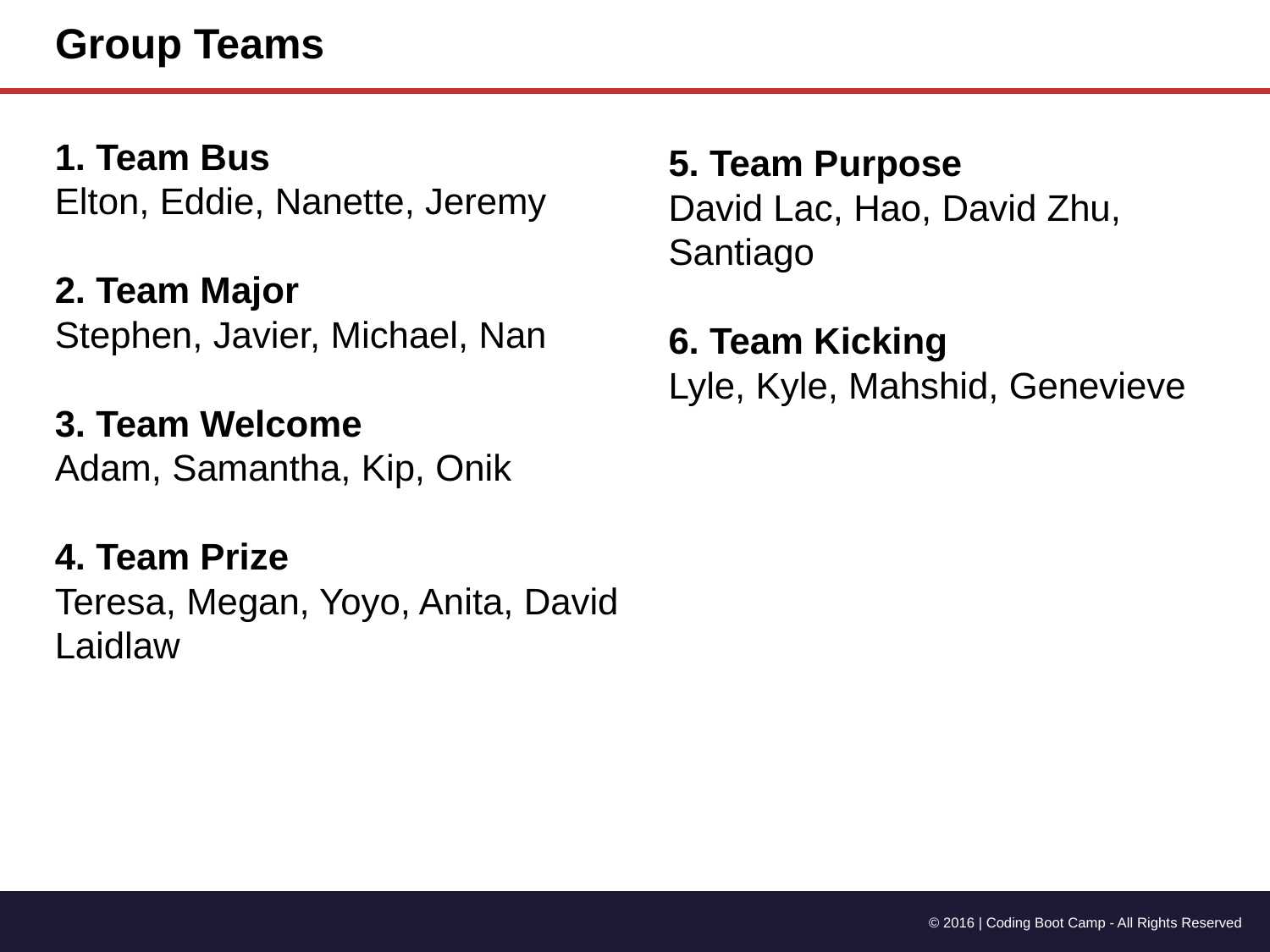

# Group Teams
1. Team Bus
Elton, Eddie, Nanette, Jeremy

2. Team Major
Stephen, Javier, Michael, Nan

3. Team Welcome
Adam, Samantha, Kip, Onik

4. Team Prize
Teresa, Megan, Yoyo, Anita, David Laidlaw
5. Team Purpose
David Lac, Hao, David Zhu, Santiago

6. Team Kicking
Lyle, Kyle, Mahshid, Genevieve